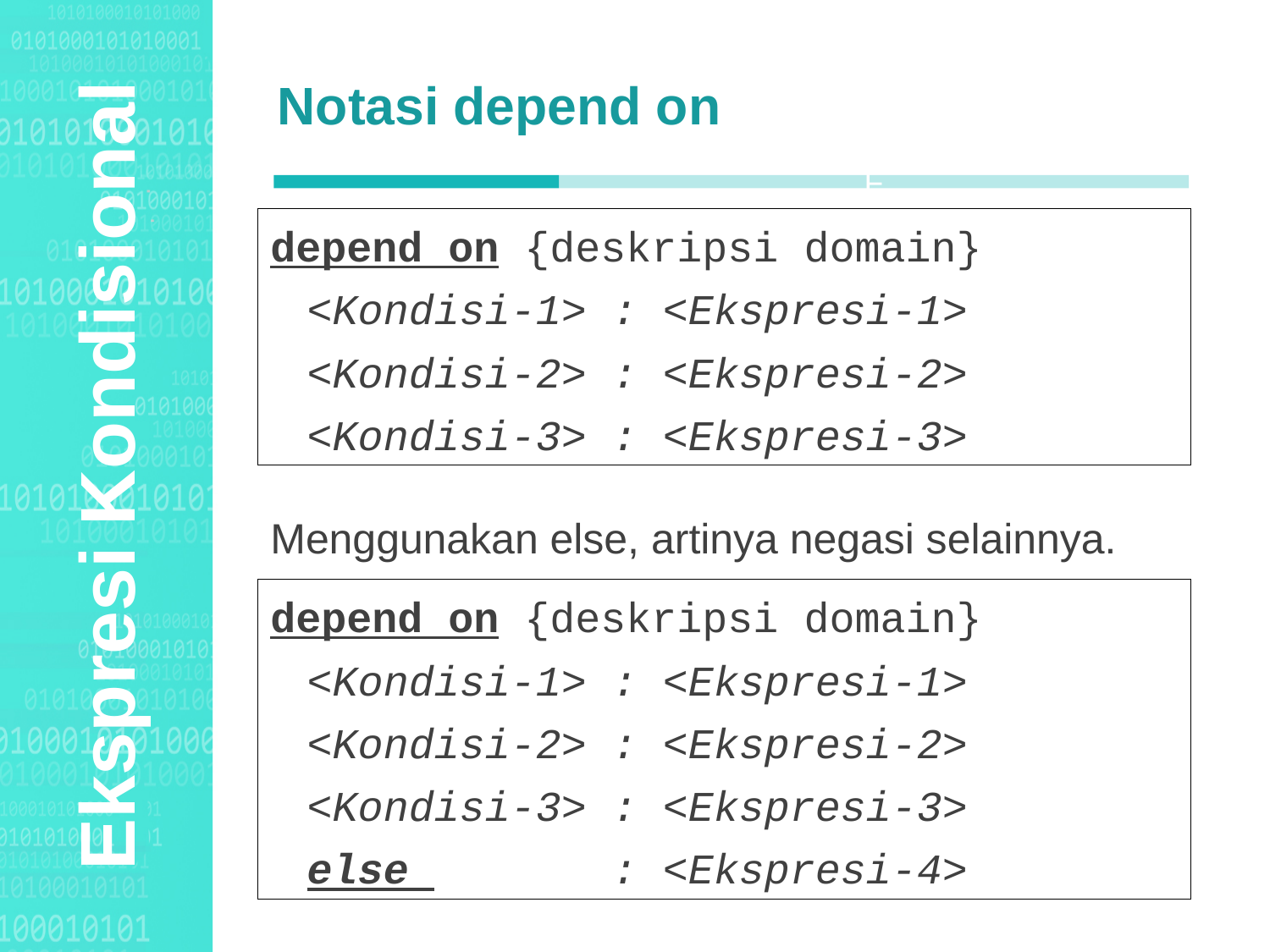

Notasi depend on
Agenda Style

F
depend on {deskripsi domain}
	<Kondisi-1> : <Ekspresi-1>
	<Kondisi-2> : <Ekspresi-2>
	<Kondisi-3> : <Ekspresi-3>
Ekspresi Kondisional
Menggunakan else, artinya negasi selainnya.
depend on {deskripsi domain}
	<Kondisi-1> : <Ekspresi-1>
	<Kondisi-2> : <Ekspresi-2>
	<Kondisi-3> : <Ekspresi-3>
	else        : <Ekspresi-4>